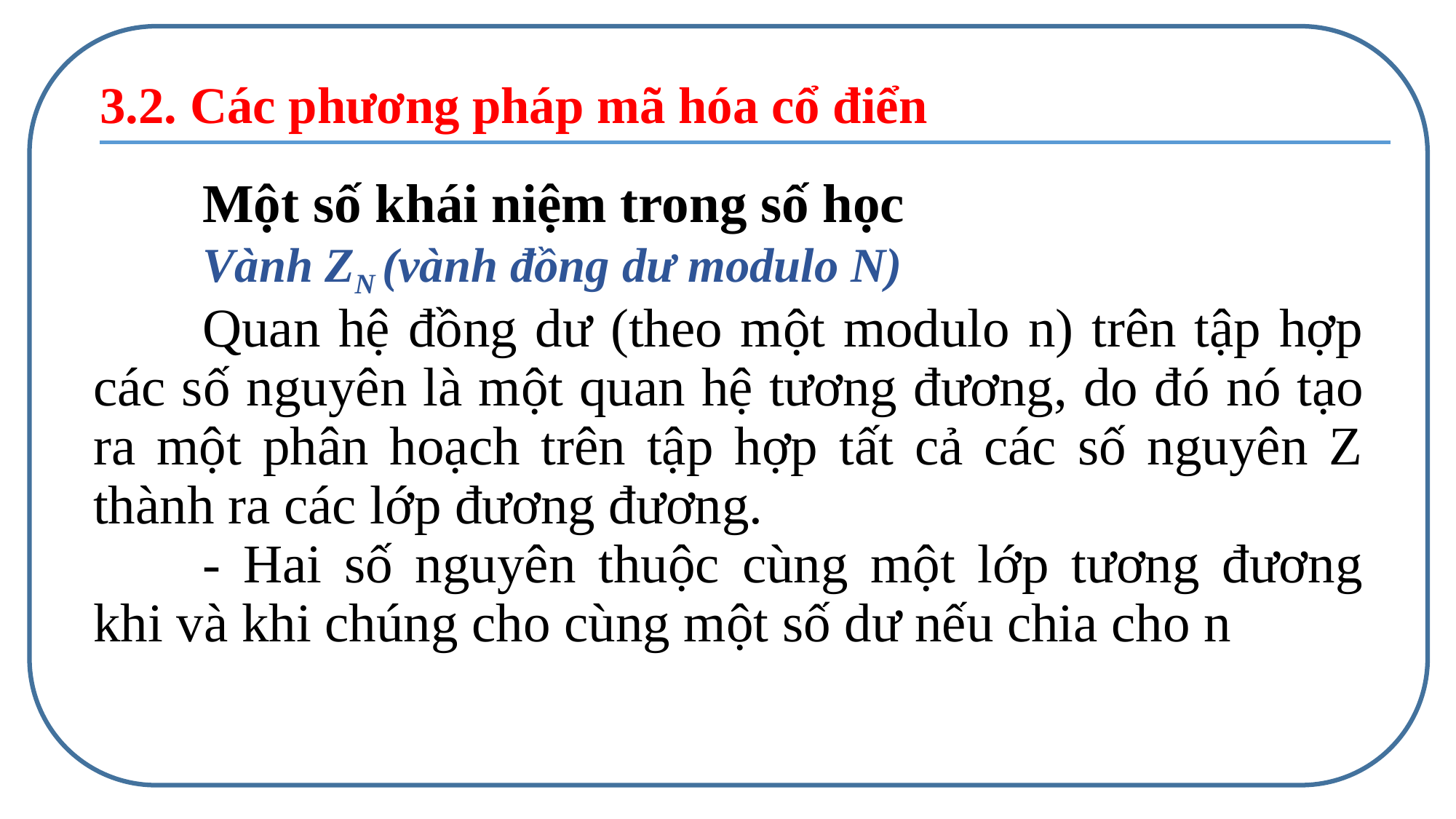

3.2. Các phương pháp mã hóa cổ điển
	Một số khái niệm trong số học
	Vành ZN (vành đồng dư modulo N)
	Quan hệ đồng dư (theo một modulo n) trên tập hợp các số nguyên là một quan hệ tương đương, do đó nó tạo ra một phân hoạch trên tập hợp tất cả các số nguyên Z thành ra các lớp đương đương.
	- Hai số nguyên thuộc cùng một lớp tương đương khi và khi chúng cho cùng một số dư nếu chia cho n